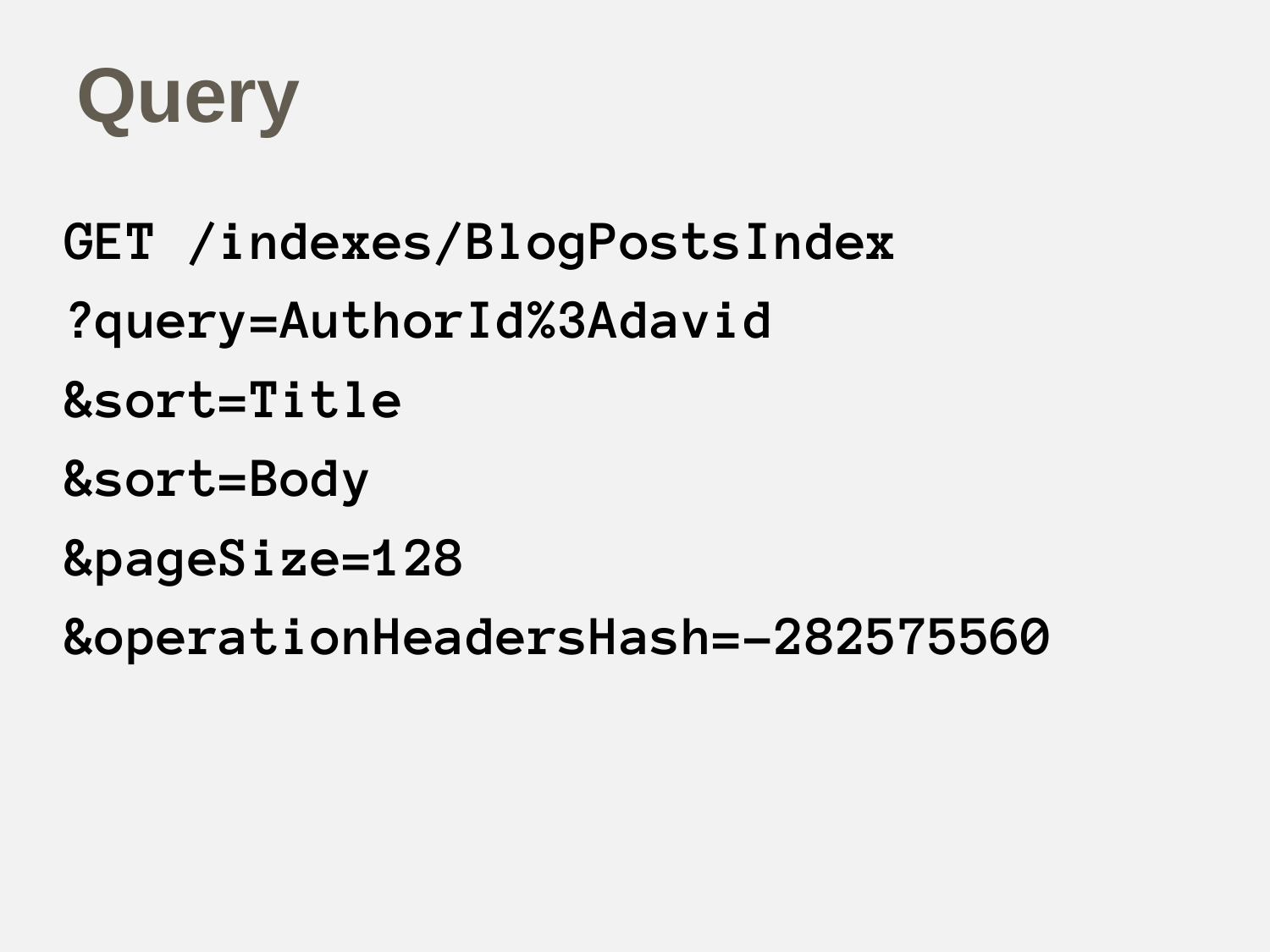

# Query
GET /indexes/BlogPostsIndex
?query=AuthorId%3Adavid
&sort=Title
&sort=Body
&pageSize=128
&operationHeadersHash=-282575560